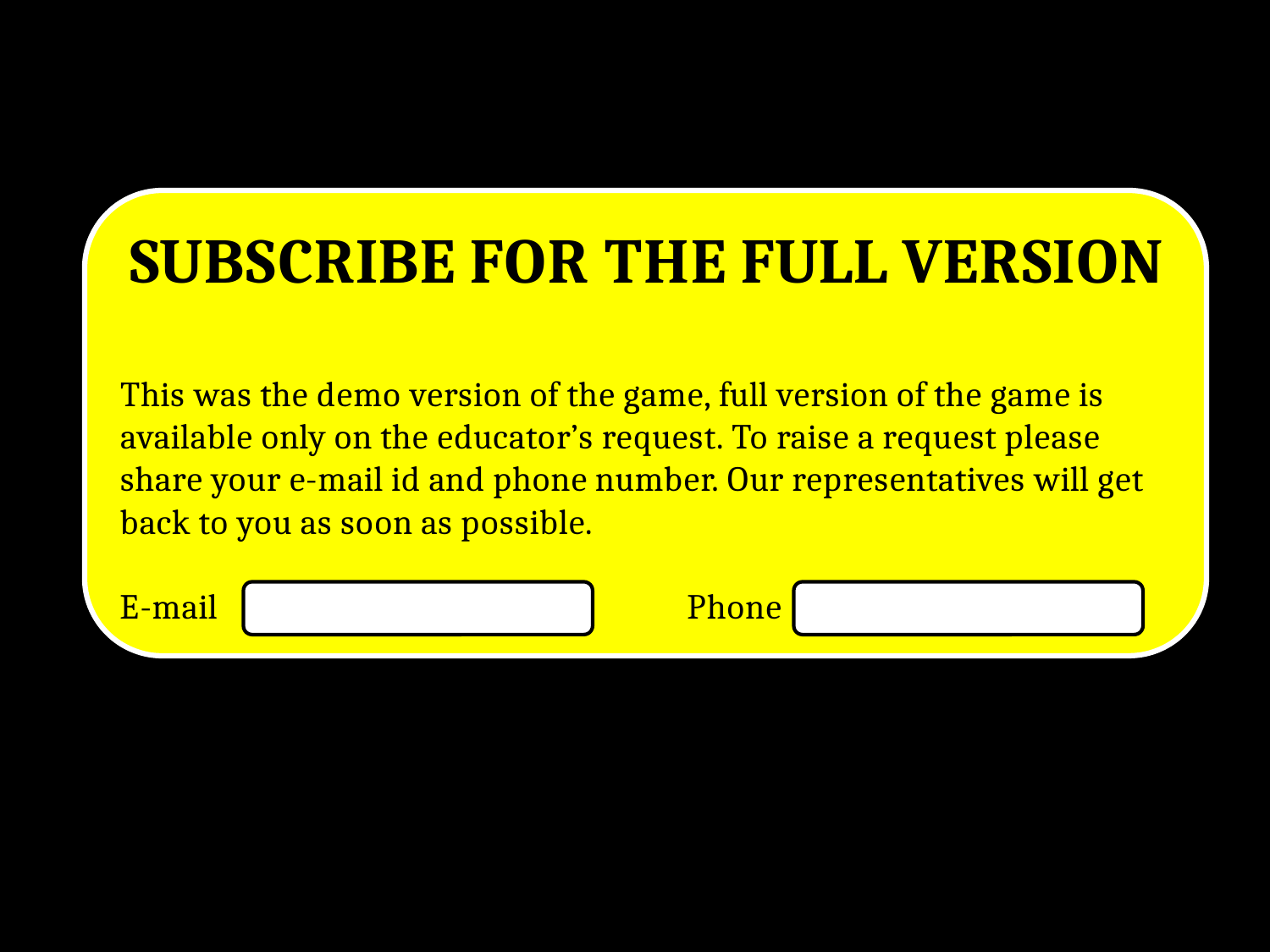

SUBSCRIBE FOR THE FULL VERSION

This was the demo version of the game, full version of the game is available only on the educator’s request. To raise a request please share your e-mail id and phone number. Our representatives will get back to you as soon as possible.

E-mail                                                            Phone